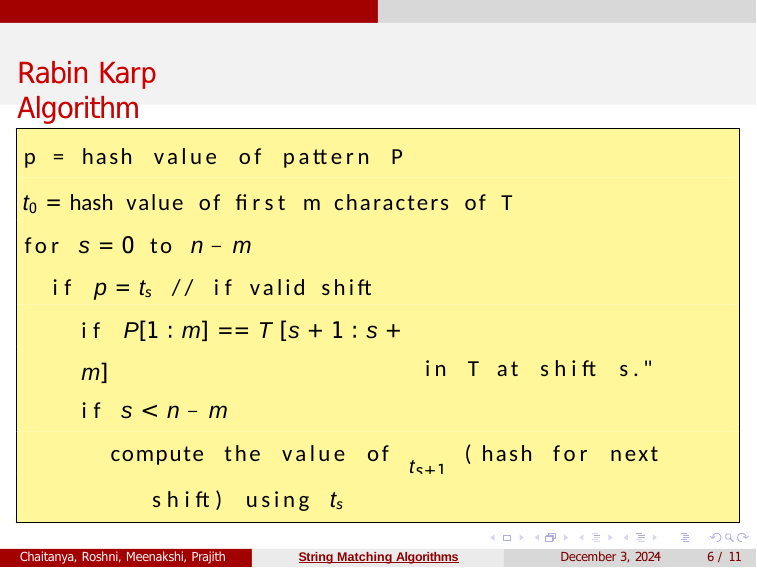

# Rabin Karp Algorithm
p  =  hash  value  of  pattern  P
t0 = hash value of first m characters of T for s = 0 to n − m

if  p = ts  //  if valid shift if  P[1 : m] == T [s + 1 : s + m]
print  " Pattern  occurs

in  T  at  shift  s."
if s < n − m
compute  the  value  of shift)  using  ts

( hash  for  next
ts+1

String Matching Algorithms
Chaitanya, Roshni, Meenakshi, Prajith
December 3, 2024
6 / 11